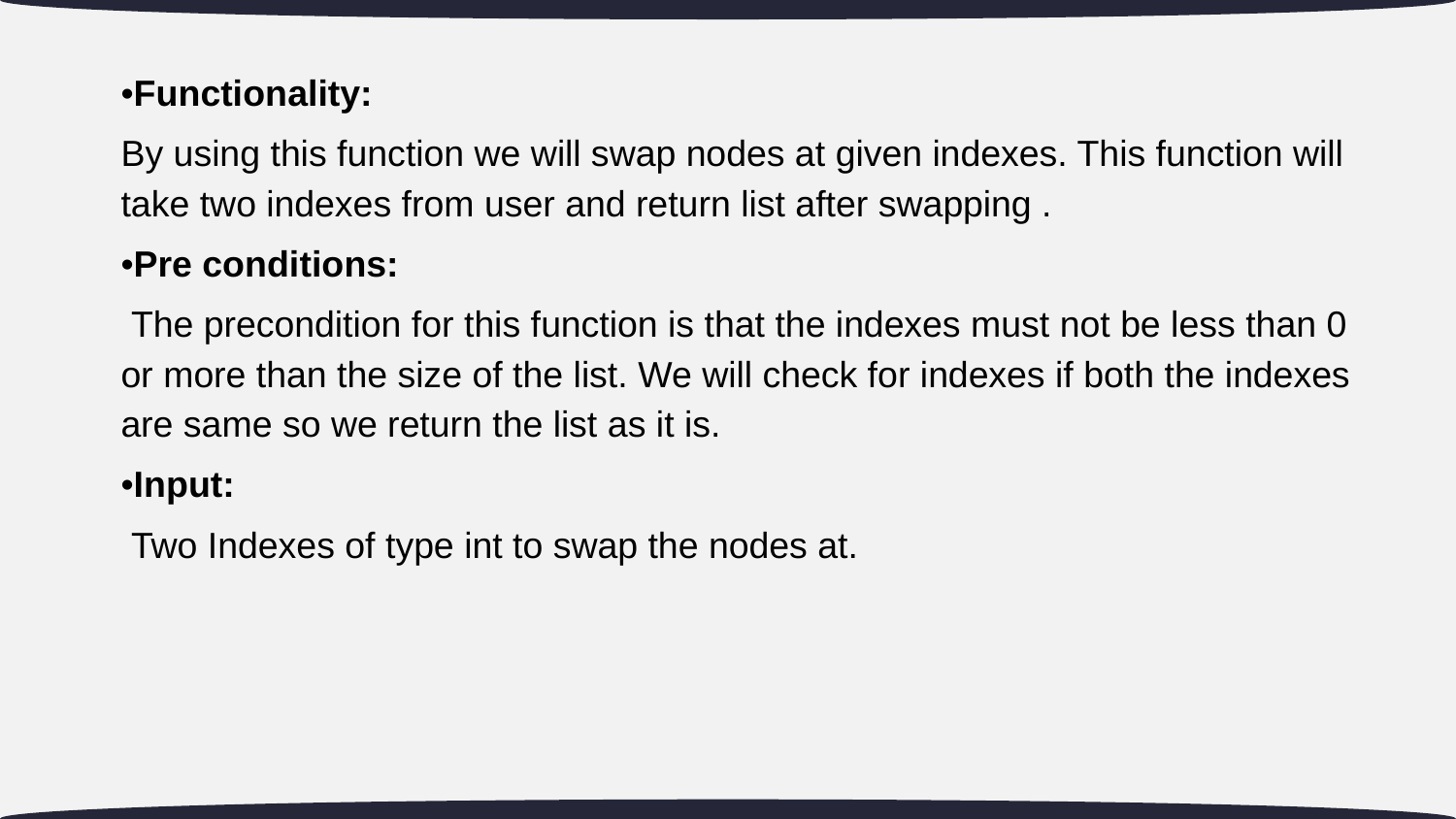

•Functionality:
By using this function we will swap nodes at given indexes. This function will take two indexes from user and return list after swapping .
•Pre conditions:
 The precondition for this function is that the indexes must not be less than 0 or more than the size of the list. We will check for indexes if both the indexes are same so we return the list as it is.
•Input:
 Two Indexes of type int to swap the nodes at.